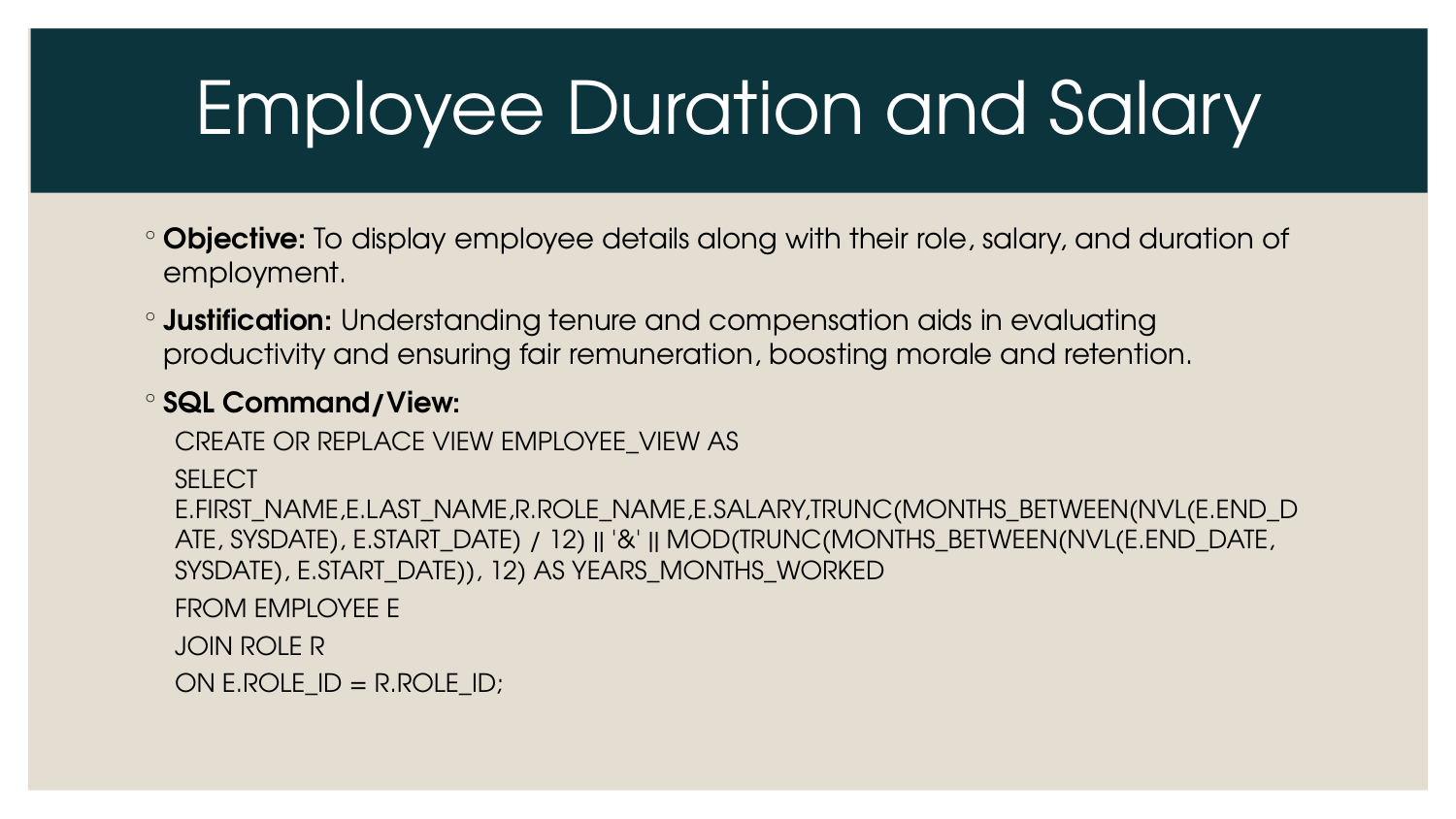

# Employee Duration and Salary
Objective: To display employee details along with their role, salary, and duration of employment.
Justification: Understanding tenure and compensation aids in evaluating productivity and ensuring fair remuneration, boosting morale and retention.
SQL Command/View:
CREATE OR REPLACE VIEW EMPLOYEE_VIEW AS
SELECT E.FIRST_NAME,E.LAST_NAME,R.ROLE_NAME,E.SALARY,TRUNC(MONTHS_BETWEEN(NVL(E.END_DATE, SYSDATE), E.START_DATE) / 12) || '&' || MOD(TRUNC(MONTHS_BETWEEN(NVL(E.END_DATE, SYSDATE), E.START_DATE)), 12) AS YEARS_MONTHS_WORKED
FROM EMPLOYEE E
JOIN ROLE R
ON E.ROLE_ID = R.ROLE_ID;